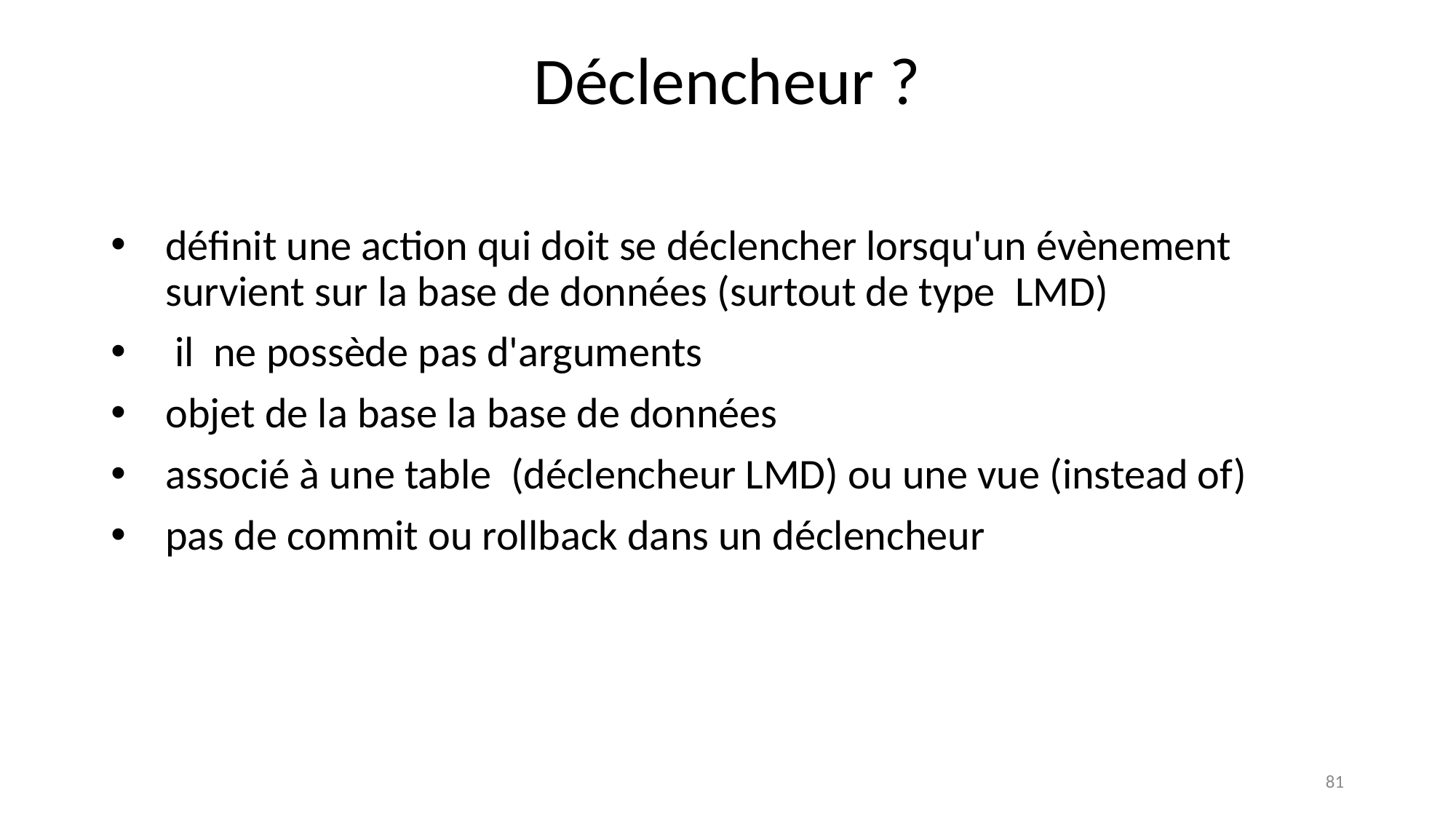

# Déclencheur ?
définit une action qui doit se déclencher lorsqu'un évènement survient sur la base de données (surtout de type  LMD)
 il  ne possède pas d'arguments
objet de la base la base de données
associé à une table  (déclencheur LMD) ou une vue (instead of)
pas de commit ou rollback dans un déclencheur
81